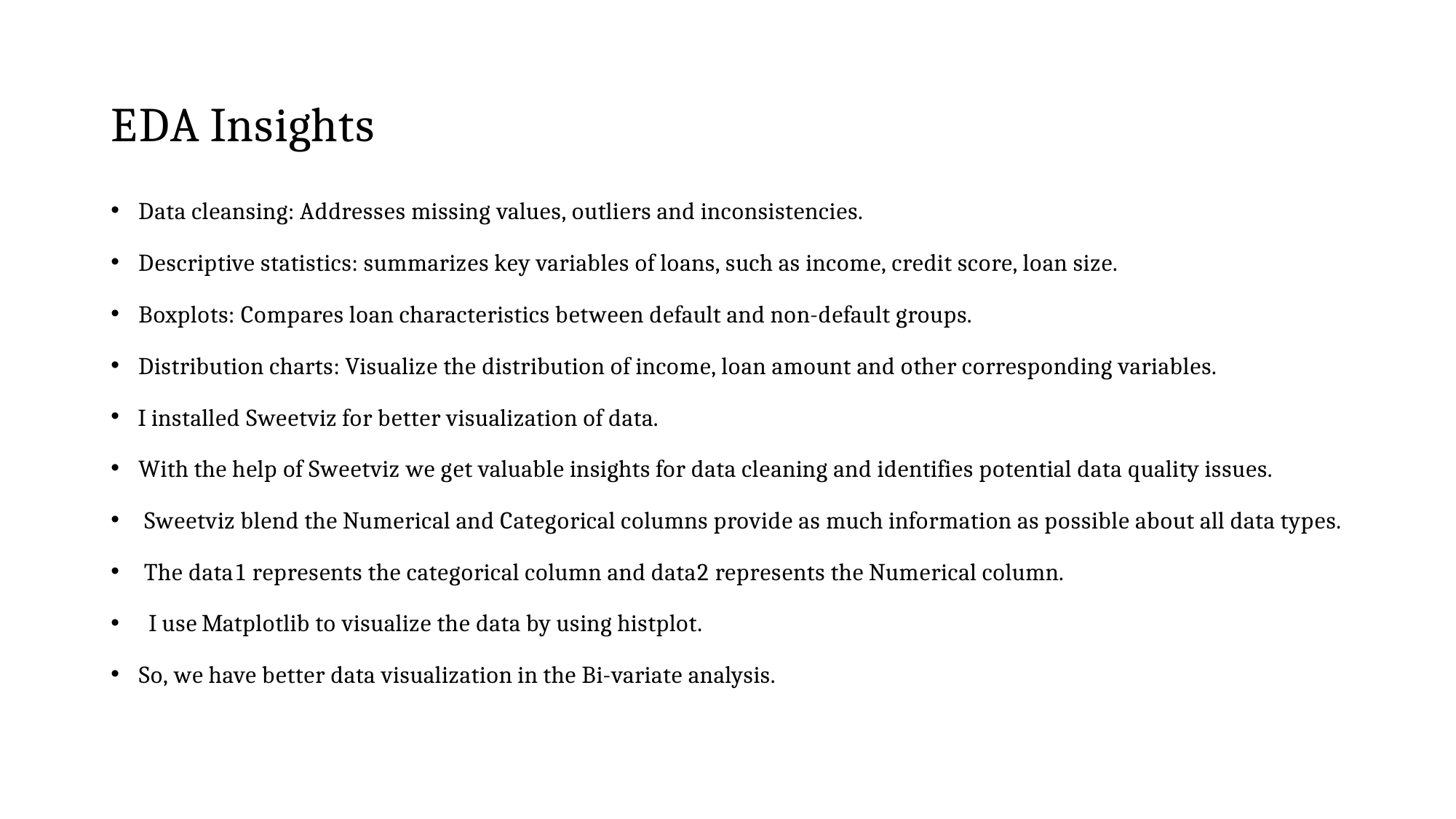

# EDA Insights
Data cleansing: Addresses missing values, outliers and inconsistencies.
Descriptive statistics: summarizes key variables of loans, such as income, credit score, loan size.
Boxplots: Compares loan characteristics between default and non-default groups.
Distribution charts: Visualize the distribution of income, loan amount and other corresponding variables.
I installed Sweetviz for better visualization of data.
With the help of Sweetviz we get valuable insights for data cleaning and identifies potential data quality issues.
 Sweetviz blend the Numerical and Categorical columns provide as much information as possible about all data types.
 The data1 represents the categorical column and data2 represents the Numerical column.
  I use Matplotlib to visualize the data by using histplot.
So, we have better data visualization in the Bi-variate analysis.